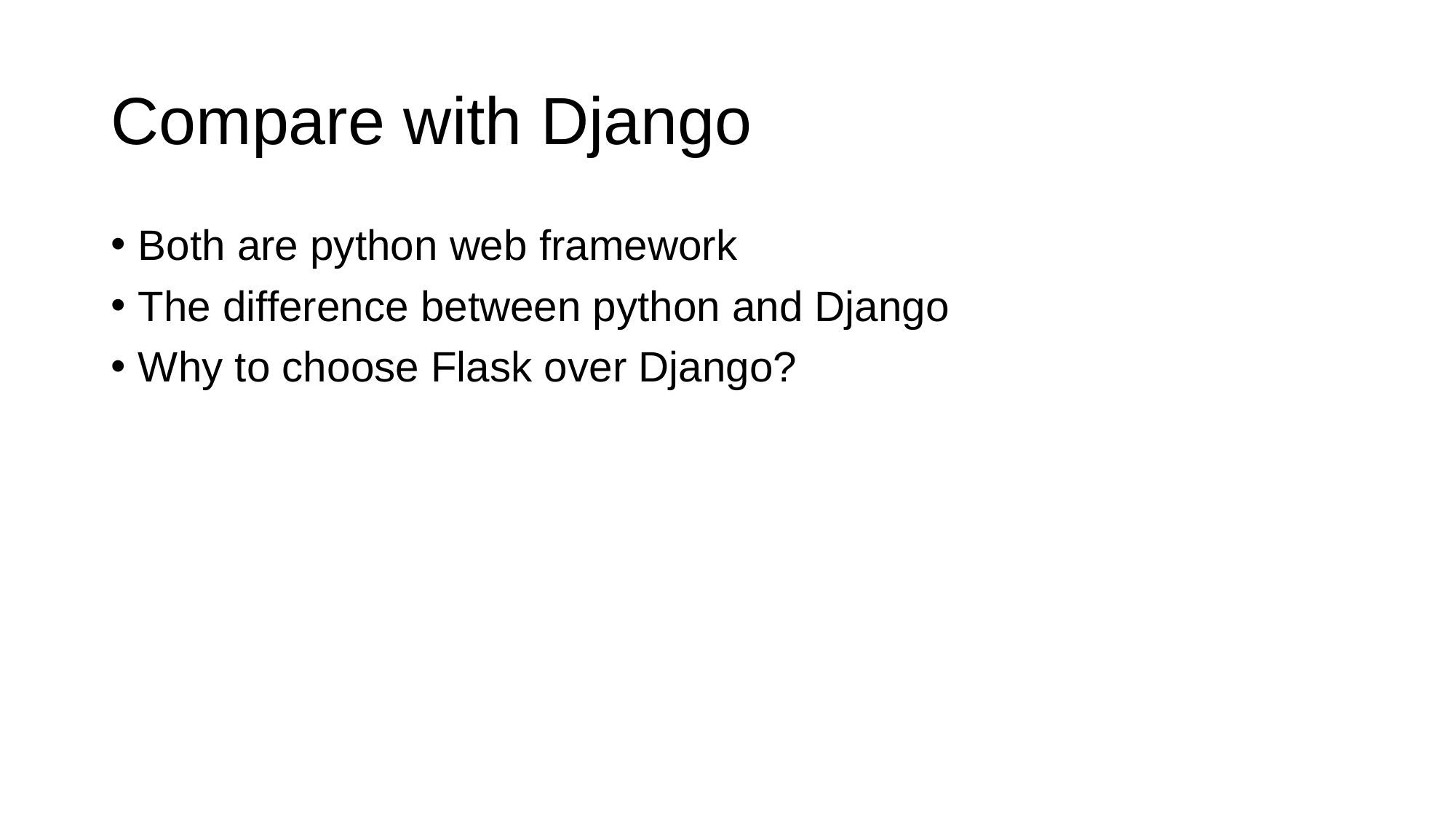

# Compare with Django
Both are python web framework
The difference between python and Django
Why to choose Flask over Django?